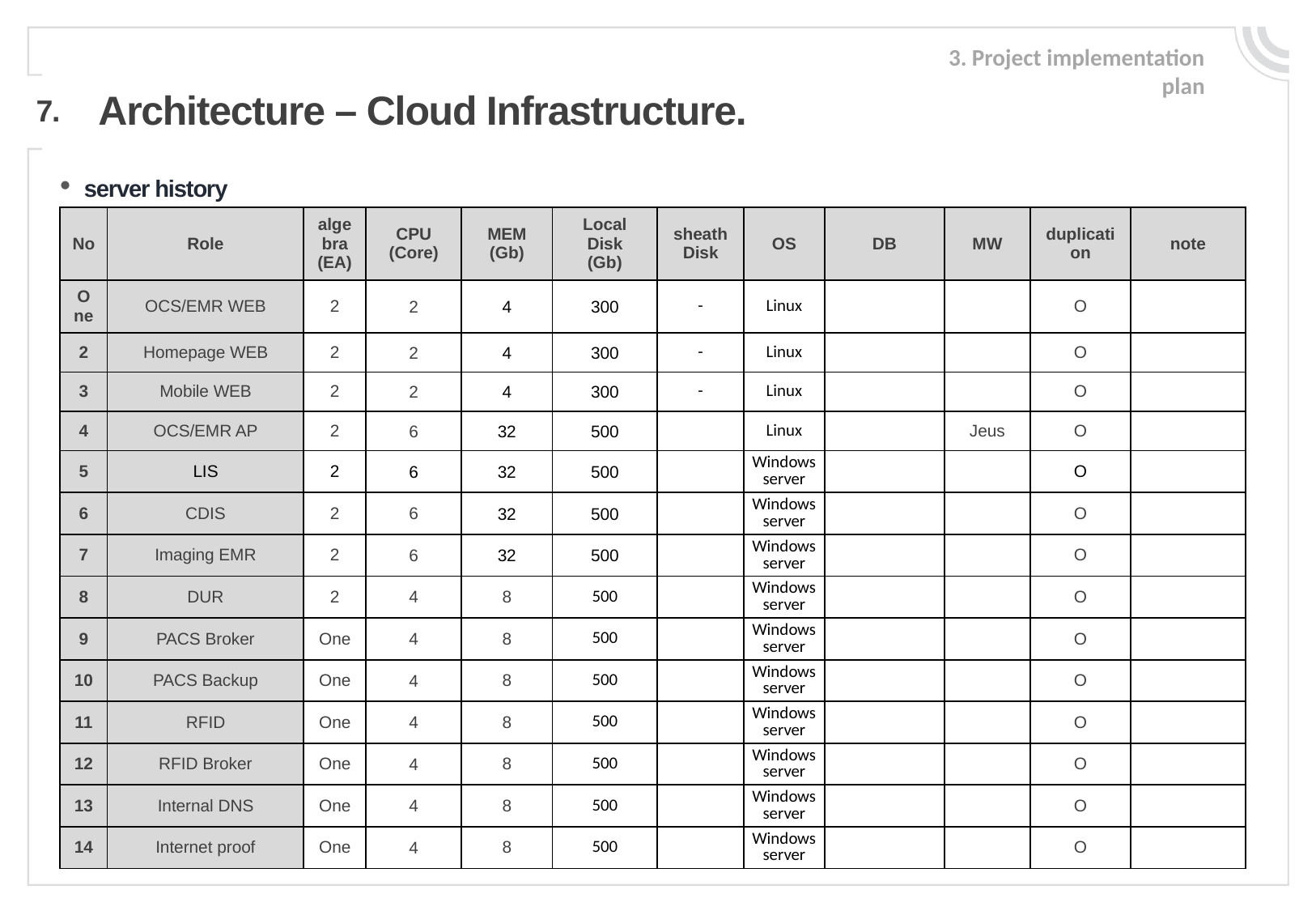

3. Project implementation plan
Architecture – Cloud Infrastructure.
7.
server history
| No | Role | algebra (EA) | CPU (Core) | MEM (Gb) | Local Disk (Gb) | sheath Disk | OS | DB | MW | duplication | note |
| --- | --- | --- | --- | --- | --- | --- | --- | --- | --- | --- | --- |
| One | OCS/EMR WEB | 2 | 2 | 4 | 300 | - | Linux |  |  | O |  |
| 2 | Homepage WEB | 2 | 2 | 4 | 300 | - | Linux |  |  | O |  |
| 3 | Mobile WEB | 2 | 2 | 4 | 300 | - | Linux |  |  | O |  |
| 4 | OCS/EMR AP | 2 | 6 | 32 | 500 |  | Linux |  | Jeus | O |  |
| 5 | LIS | 2 | 6 | 32 | 500 |  | Windows server |  |  | O |  |
| 6 | CDIS | 2 | 6 | 32 | 500 |  | Windows server |  |  | O |  |
| 7 | Imaging EMR | 2 | 6 | 32 | 500 |  | Windows server |  |  | O |  |
| 8 | DUR | 2 | 4 | 8 | 500 |  | Windows server |  |  | O |  |
| 9 | PACS Broker | One | 4 | 8 | 500 |  | Windows server |  |  | O |  |
| 10 | PACS Backup | One | 4 | 8 | 500 |  | Windows server |  |  | O |  |
| 11 | RFID | One | 4 | 8 | 500 |  | Windows server |  |  | O |  |
| 12 | RFID Broker | One | 4 | 8 | 500 |  | Windows server |  |  | O |  |
| 13 | Internal DNS | One | 4 | 8 | 500 |  | Windows server |  |  | O |  |
| 14 | Internet proof | One | 4 | 8 | 500 |  | Windows server |  |  | O |  |